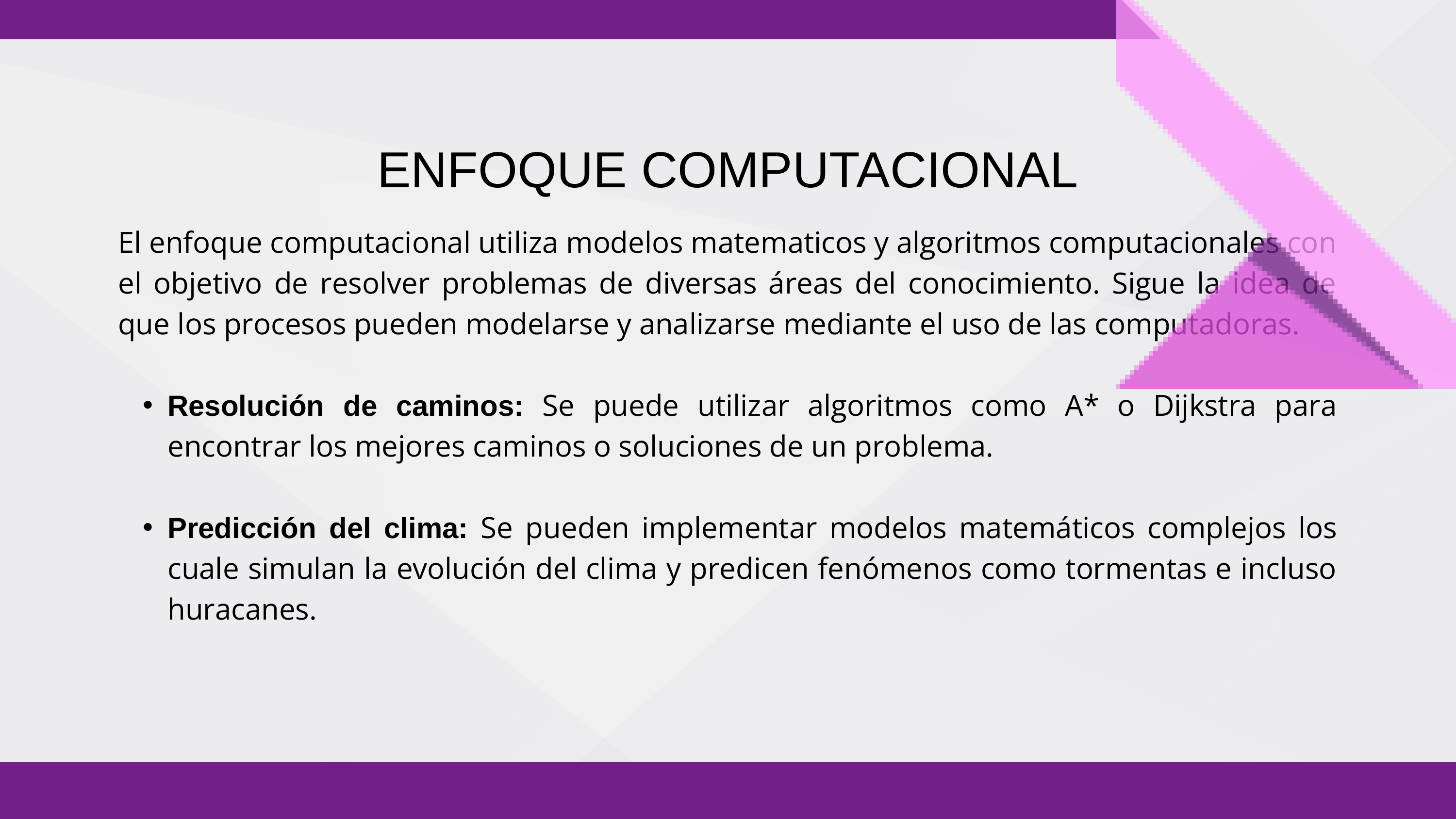

ENFOQUE COMPUTACIONAL

El enfoque computacional utiliza modelos matematicos y algoritmos computacionales con el objetivo de resolver problemas de diversas áreas del conocimiento. Sigue la idea de que los procesos pueden modelarse y analizarse mediante el uso de las computadoras.

Resolución de caminos: Se puede utilizar algoritmos como A* o Dijkstra para encontrar los mejores caminos o soluciones de un problema.

Predicción del clima: Se pueden implementar modelos matemáticos complejos los cuale simulan la evolución del clima y predicen fenómenos como tormentas e incluso huracanes.